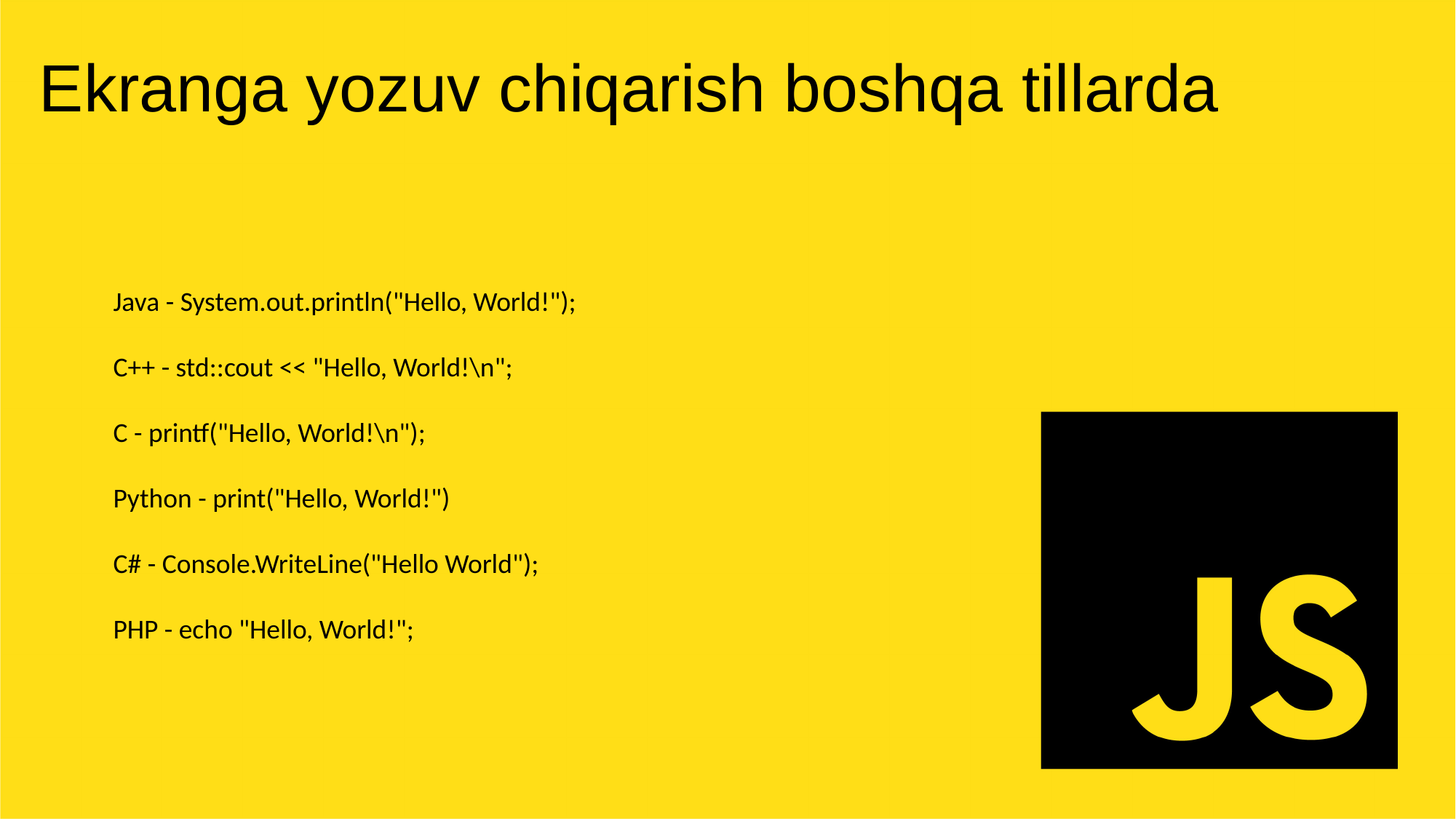

Ekranga yozuv chiqarish boshqa tillarda
Java - System.out.println("Hello, World!");

C++ - std::cout << "Hello, World!\n";

C - printf("Hello, World!\n");

Python - print("Hello, World!")

C# - Console.WriteLine("Hello World");

PHP - echo "Hello, World!";